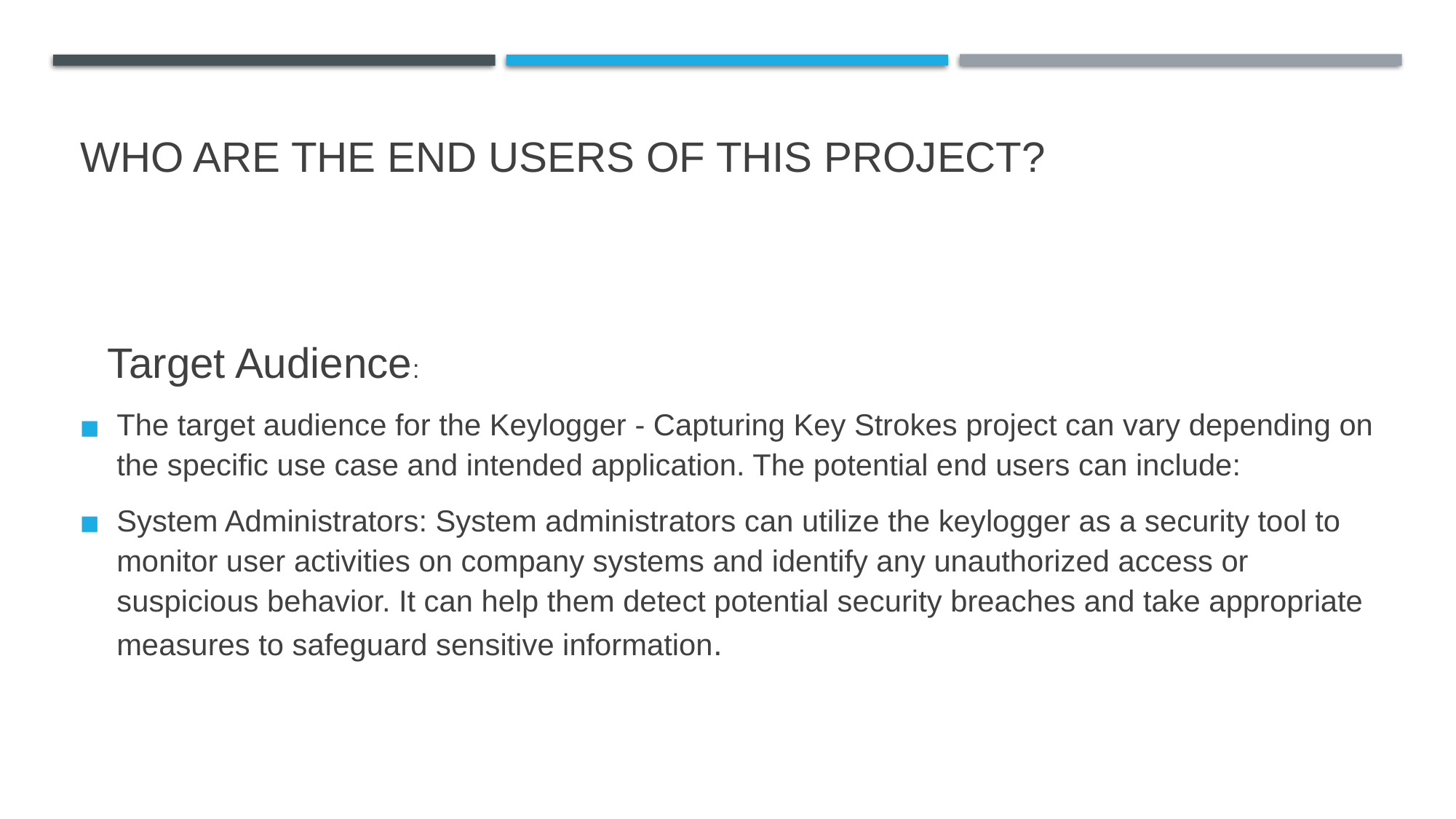

WHO ARE THE END USERS OF THIS PROJECT?
Target Audience:
The target audience for the Keylogger - Capturing Key Strokes project can vary depending on the specific use case and intended application. The potential end users can include:
System Administrators: System administrators can utilize the keylogger as a security tool to monitor user activities on company systems and identify any unauthorized access or suspicious behavior. It can help them detect potential security breaches and take appropriate measures to safeguard sensitive information.